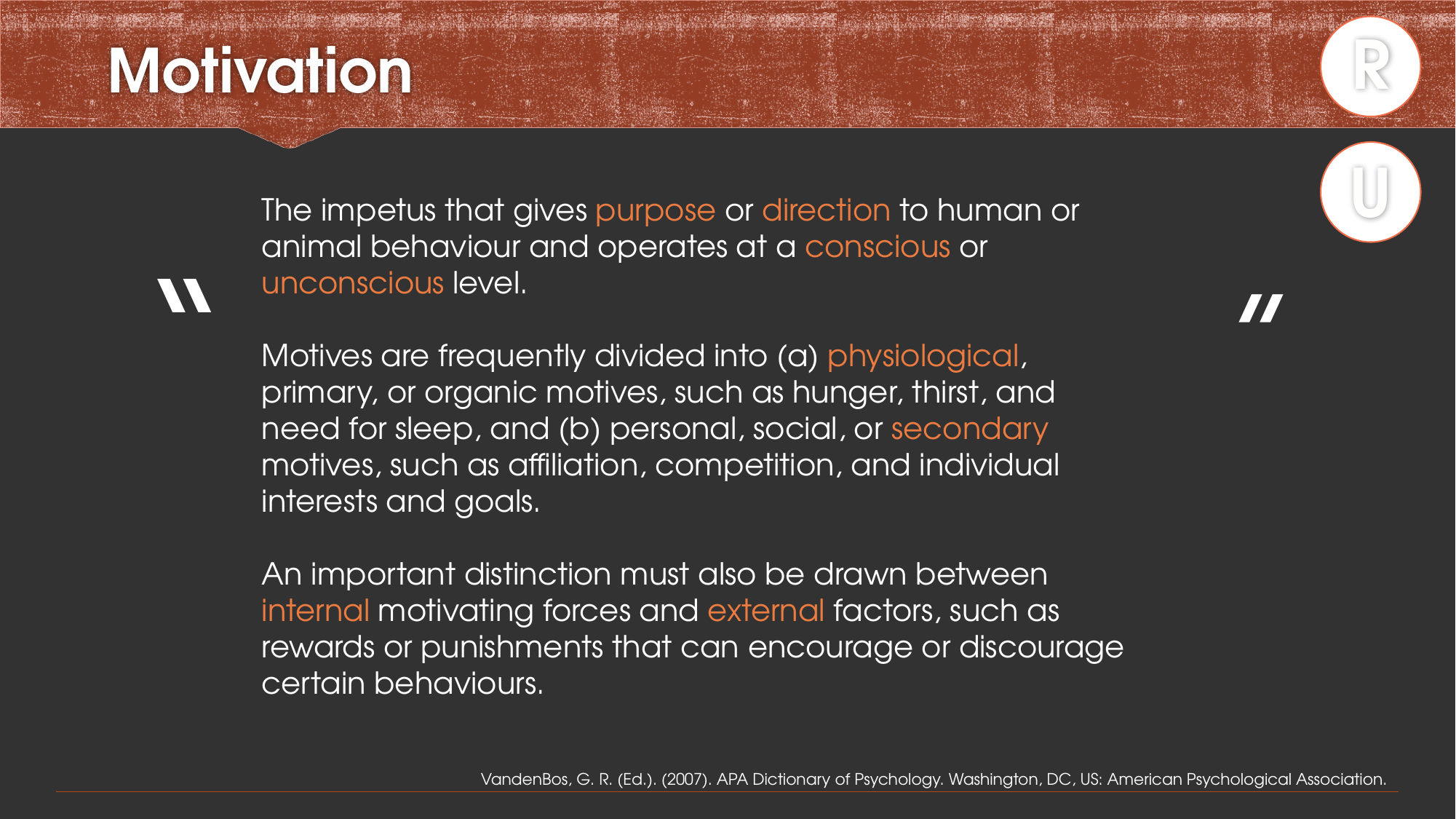

R
# Motivation

U
The impetus that gives purpose or direction to human or animal behaviour and operates at a conscious or unconscious level.

Motives are frequently divided into (a) physiological, primary, or organic motives, such as hunger, thirst, and need for sleep, and (b) personal, social, or secondary motives, such as affiliation, competition, and individual interests and goals.

An important distinction must also be drawn between internal motivating forces and external factors, such as rewards or punishments that can encourage or discourage certain behaviours.
“
”

VandenBos, G. R. (Ed.). (2007). APA Dictionary of Psychology. Washington, DC, US: American Psychological Association.